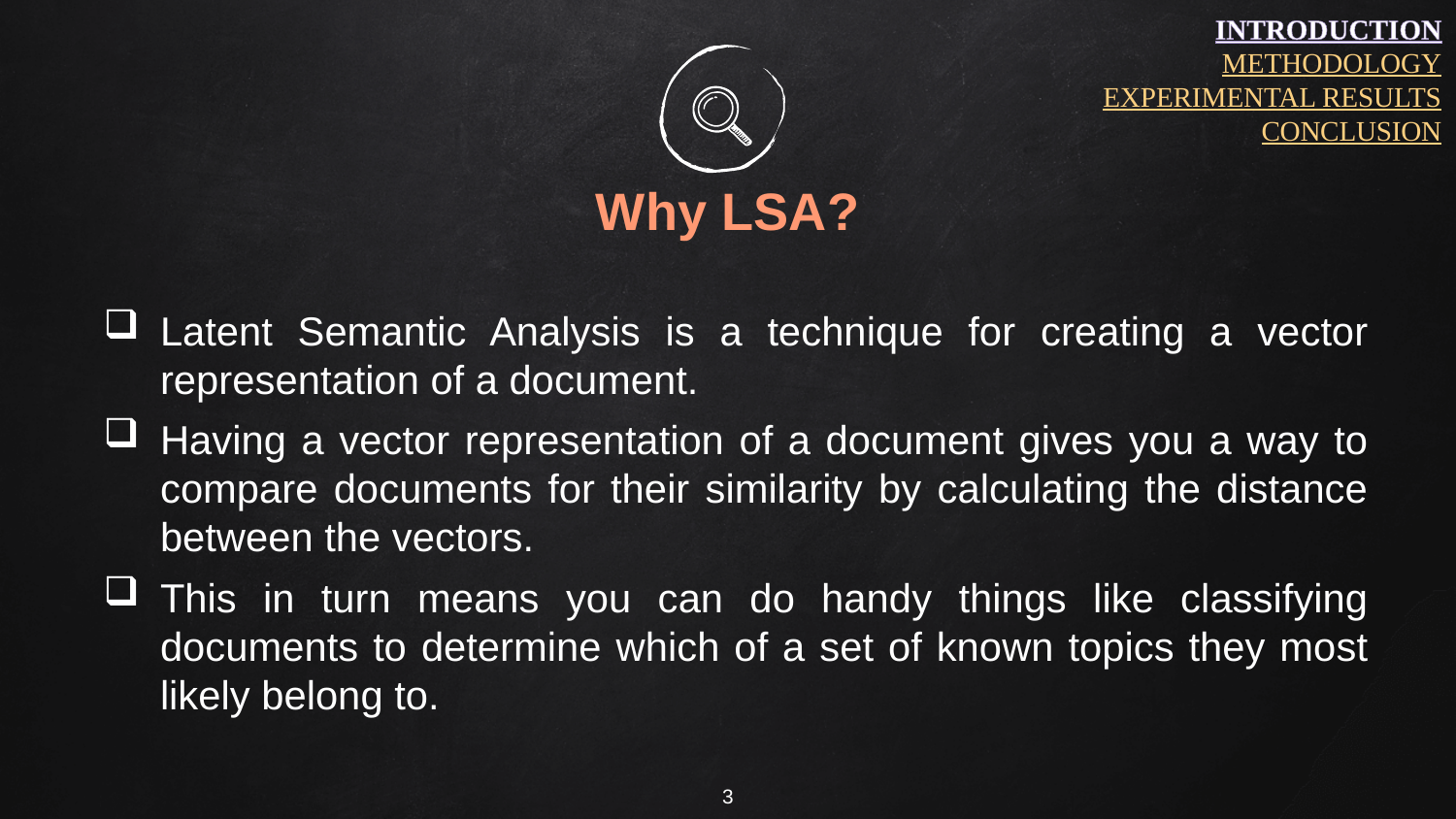

INTRODUCTION
METHODOLOGY
EXPERIMENTAL RESULTS
CONCLUSION

# Why LSA?
Latent Semantic Analysis is a technique for creating a vector representation of a document.
Having a vector representation of a document gives you a way to compare documents for their similarity by calculating the distance between the vectors.
This in turn means you can do handy things like classifying documents to determine which of a set of known topics they most likely belong to.
3